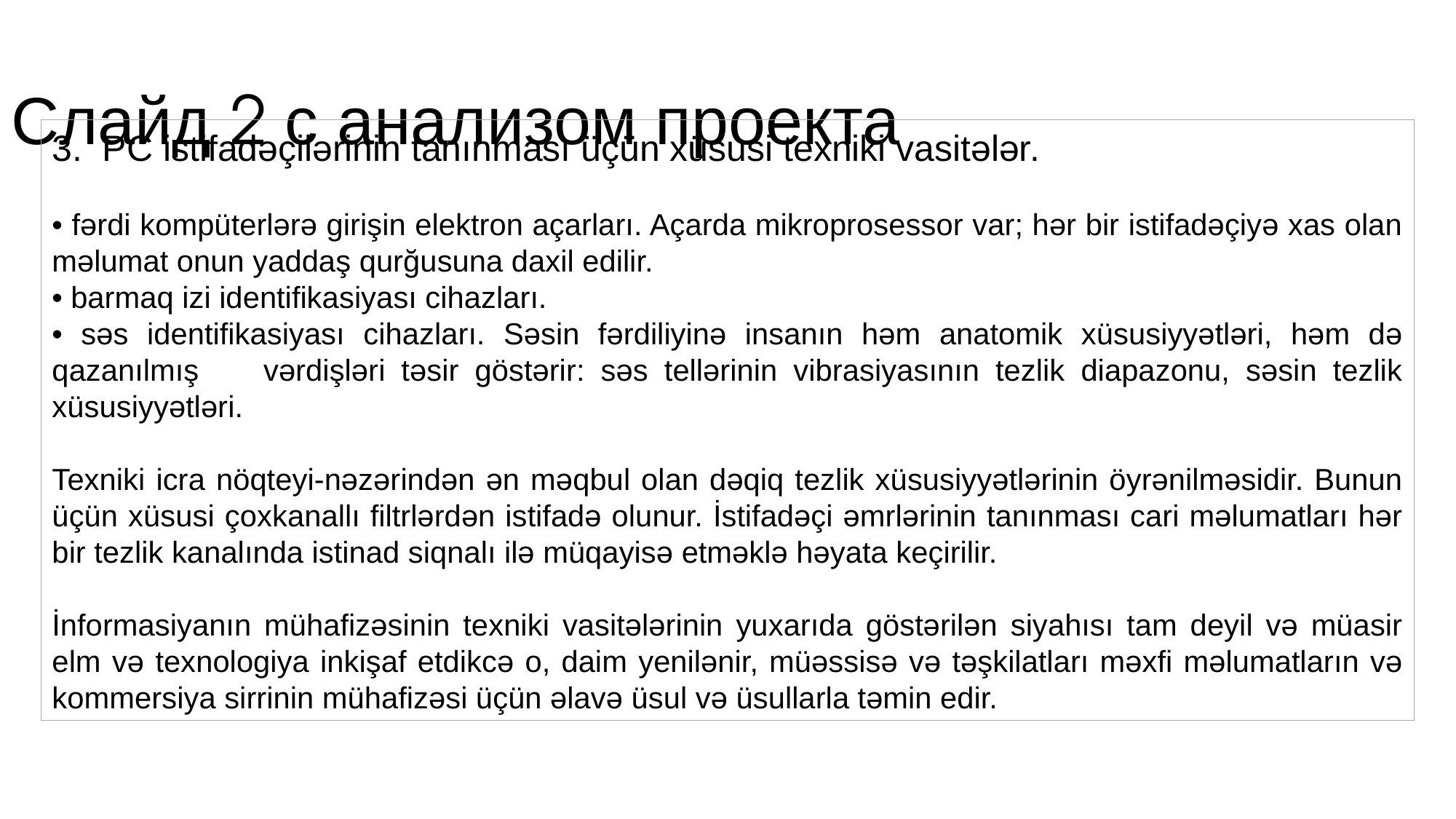

Слайд 2 с анализом проекта
3.  PC istifadəçilərinin tanınması üçün xüsusi texniki vasitələr.

• fərdi kompüterlərə girişin elektron açarları. Açarda mikroprosessor var; hər bir istifadəçiyə xas olan məlumat onun yaddaş qurğusuna daxil edilir.
• barmaq izi identifikasiyası cihazları.
• səs identifikasiyası cihazları. Səsin fərdiliyinə insanın həm anatomik xüsusiyyətləri, həm də qazanılmış    vərdişləri təsir göstərir: səs tellərinin vibrasiyasının tezlik diapazonu, səsin tezlik xüsusiyyətləri.

Texniki icra nöqteyi-nəzərindən ən məqbul olan dəqiq tezlik xüsusiyyətlərinin öyrənilməsidir. Bunun üçün xüsusi çoxkanallı filtrlərdən istifadə olunur. İstifadəçi əmrlərinin tanınması cari məlumatları hər bir tezlik kanalında istinad siqnalı ilə müqayisə etməklə həyata keçirilir.

İnformasiyanın mühafizəsinin texniki vasitələrinin yuxarıda göstərilən siyahısı tam deyil və müasir elm və texnologiya inkişaf etdikcə o, daim yenilənir, müəssisə və təşkilatları məxfi məlumatların və kommersiya sirrinin mühafizəsi üçün əlavə üsul və üsullarla təmin edir.